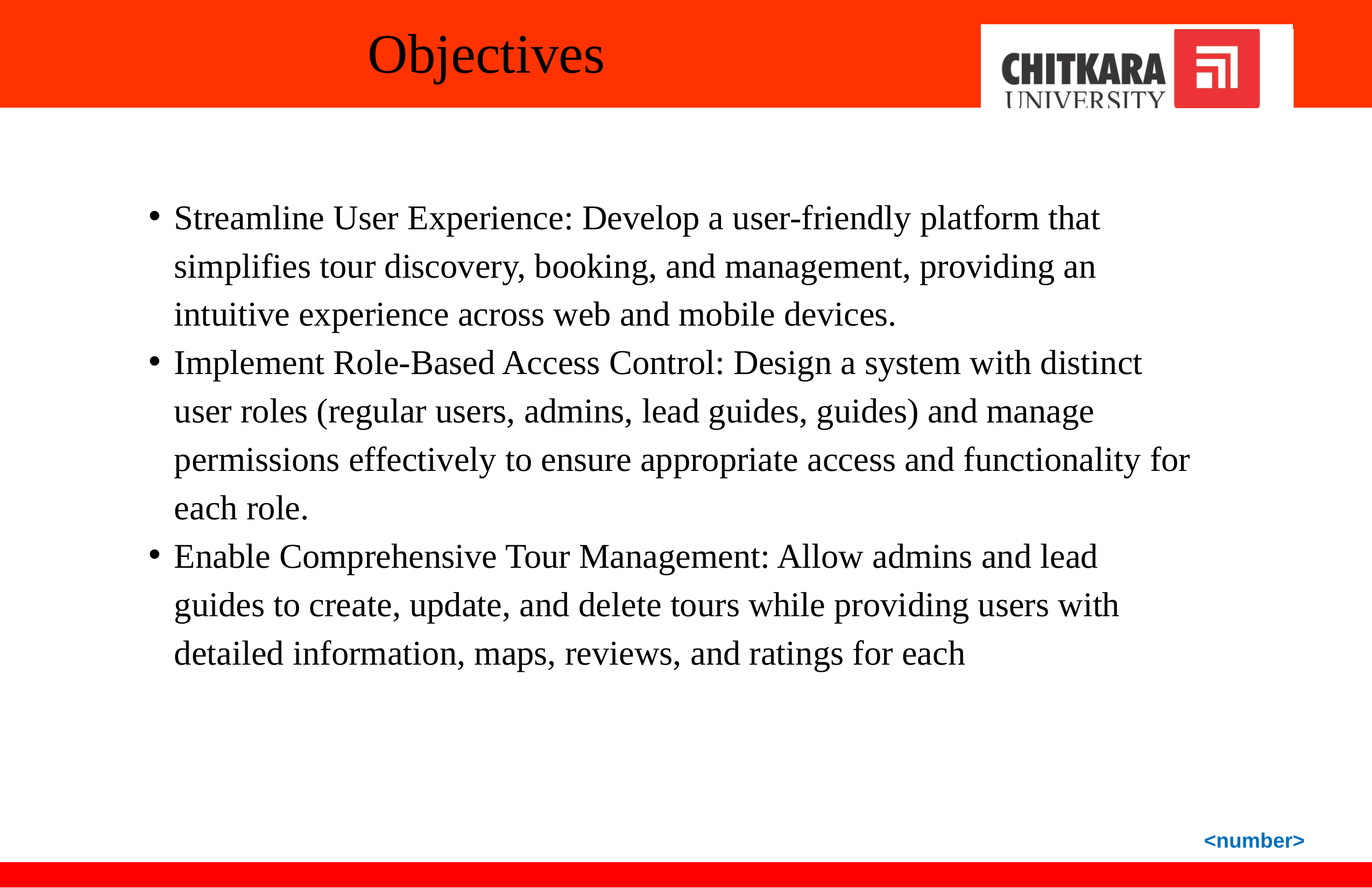

Objectives

Streamline User Experience: Develop a user-friendly platform that simplifies tour discovery, booking, and management, providing an intuitive experience across web and mobile devices.
Implement Role-Based Access Control: Design a system with distinct user roles (regular users, admins, lead guides, guides) and manage permissions effectively to ensure appropriate access and functionality for each role.
Enable Comprehensive Tour Management: Allow admins and lead guides to create, update, and delete tours while providing users with detailed information, maps, reviews, and ratings for each

<number>